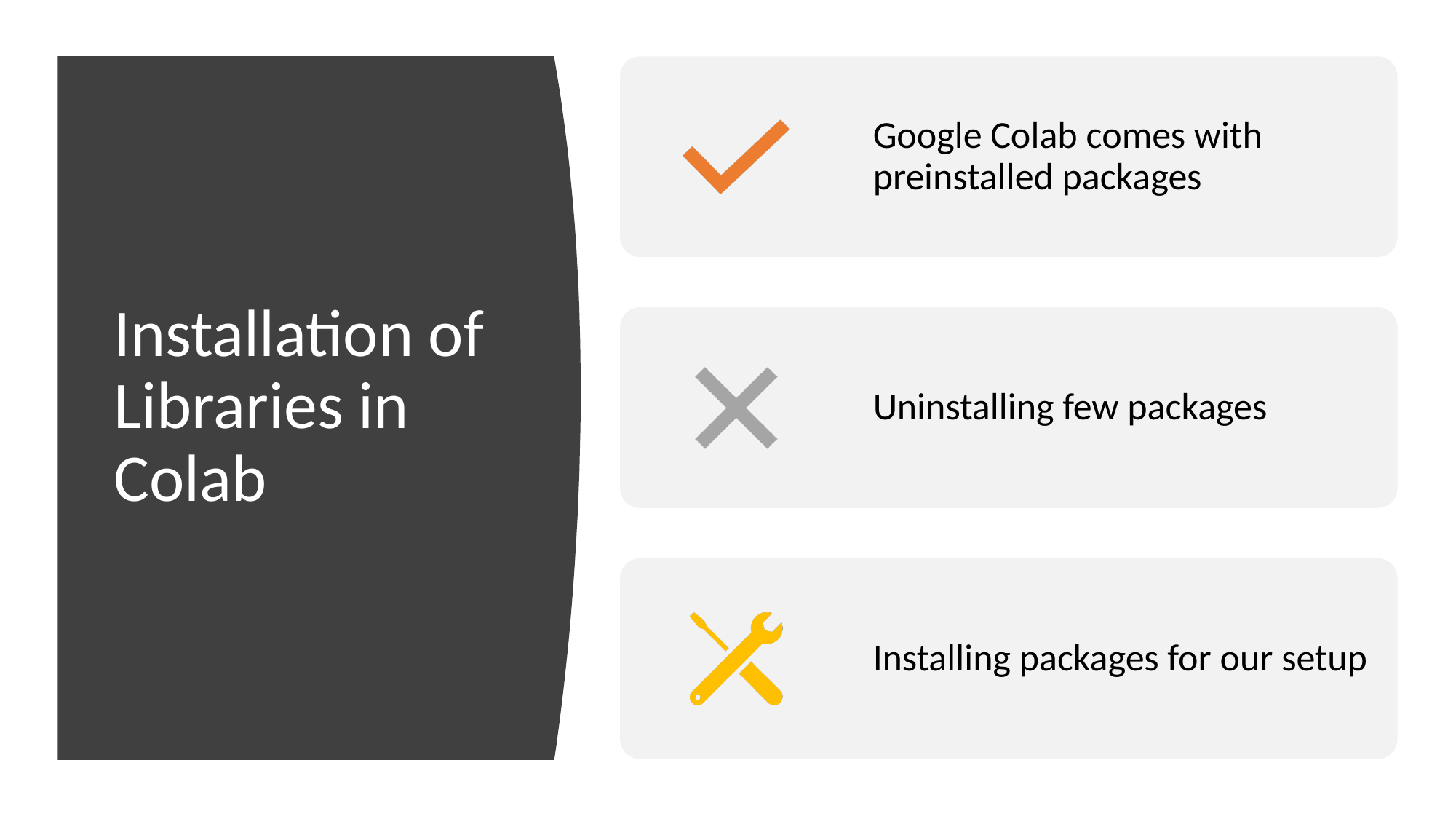

Google Colab comes with preinstalled packages
Uninstalling few packages
Installing packages for our setup

# Installation of Libraries in Colab